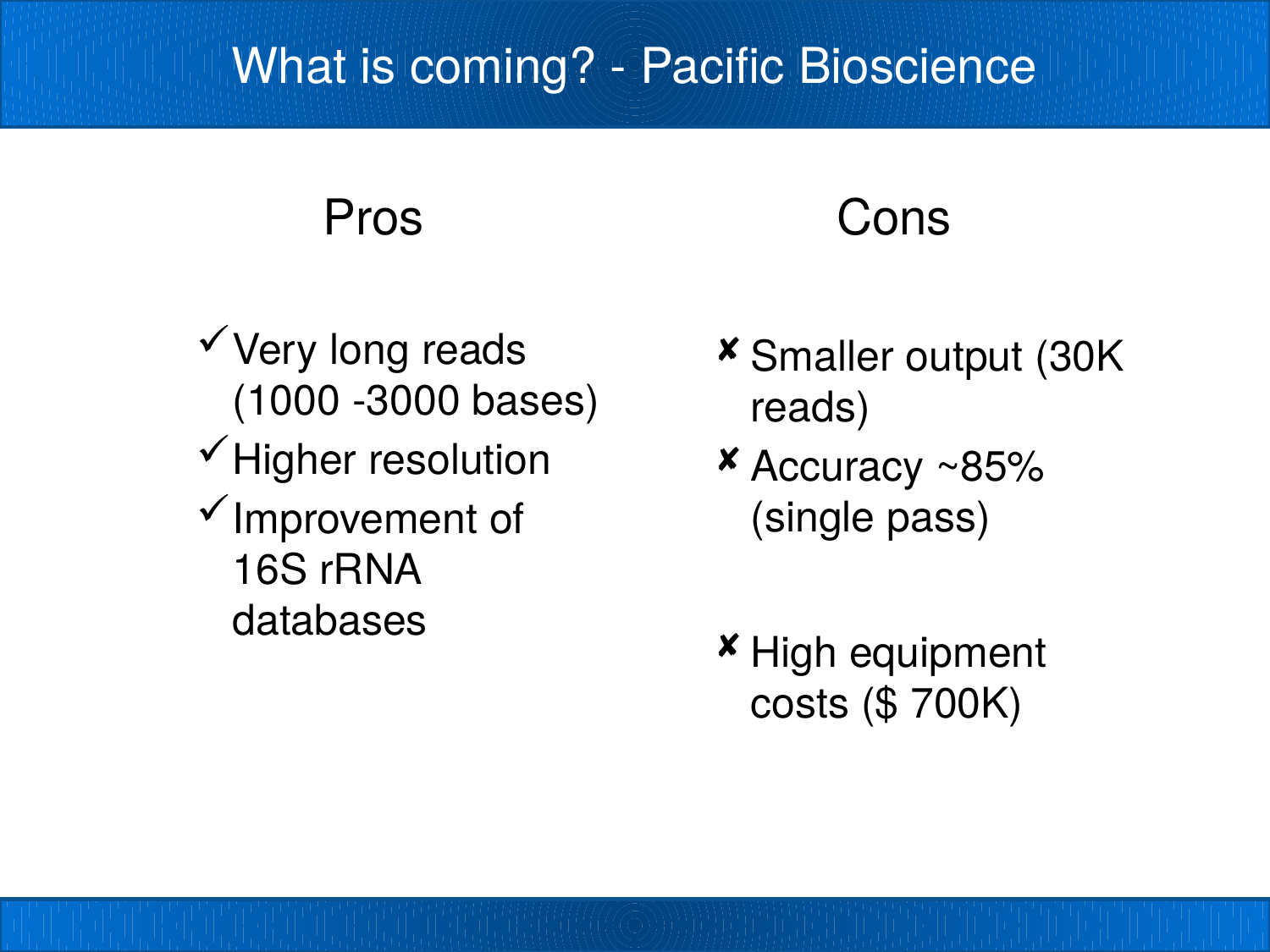

# What is coming? - Pacific Bioscience
Pros

Very long reads (1000 -3000 bases)
Higher resolution
Improvement of 16S rRNA databases
Cons

Smaller output (30K reads)
Accuracy ~85% (single pass)

High equipment costs ($ 700K)